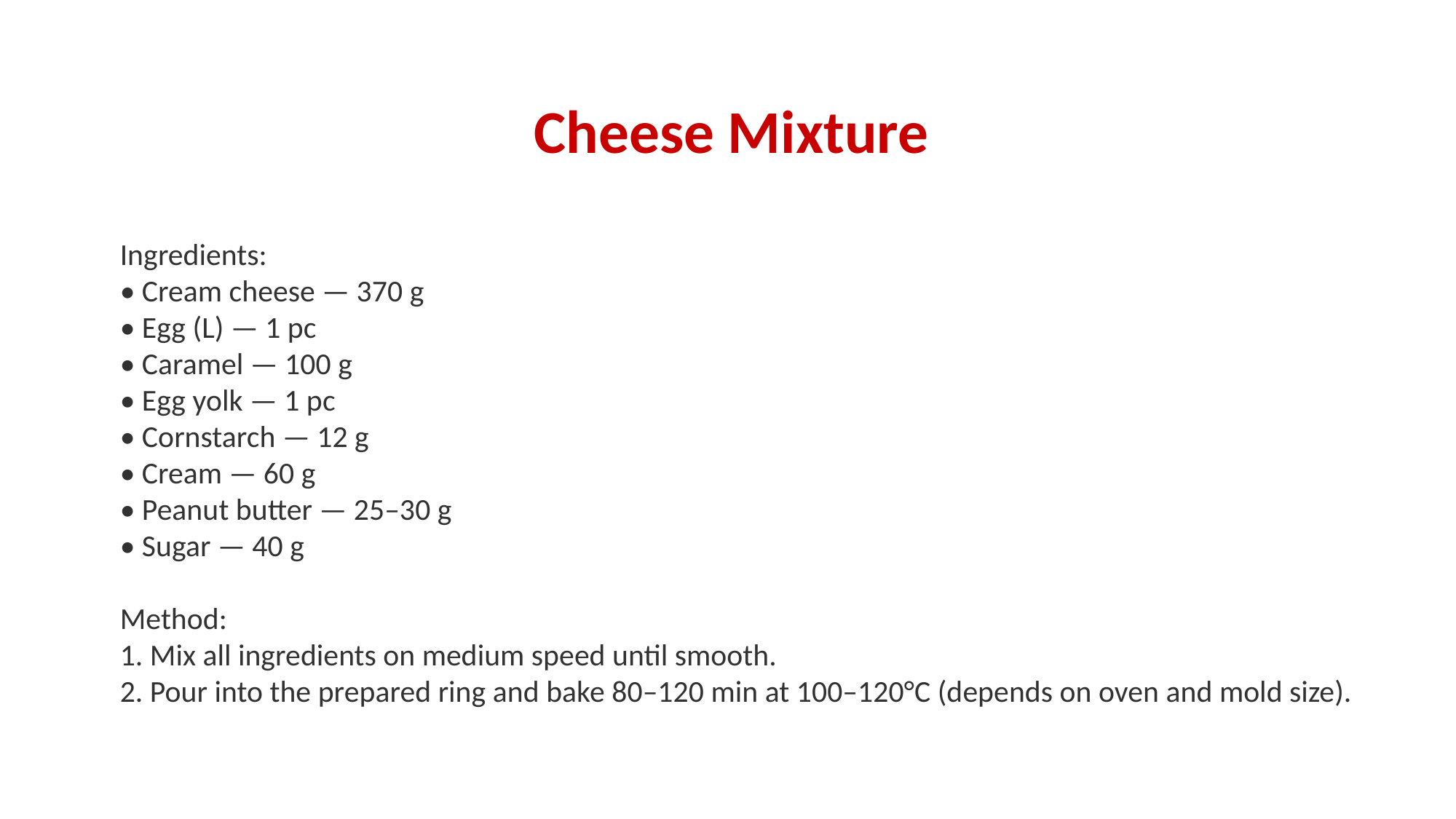

#

Cheese Mixture

Ingredients:
• Cream cheese — 370 g
• Egg (L) — 1 pc
• Caramel — 100 g
• Egg yolk — 1 pc
• Cornstarch — 12 g
• Cream — 60 g
• Peanut butter — 25–30 g
• Sugar — 40 g
Method:
1. Mix all ingredients on medium speed until smooth.
2. Pour into the prepared ring and bake 80–120 min at 100–120°C (depends on oven and mold size).